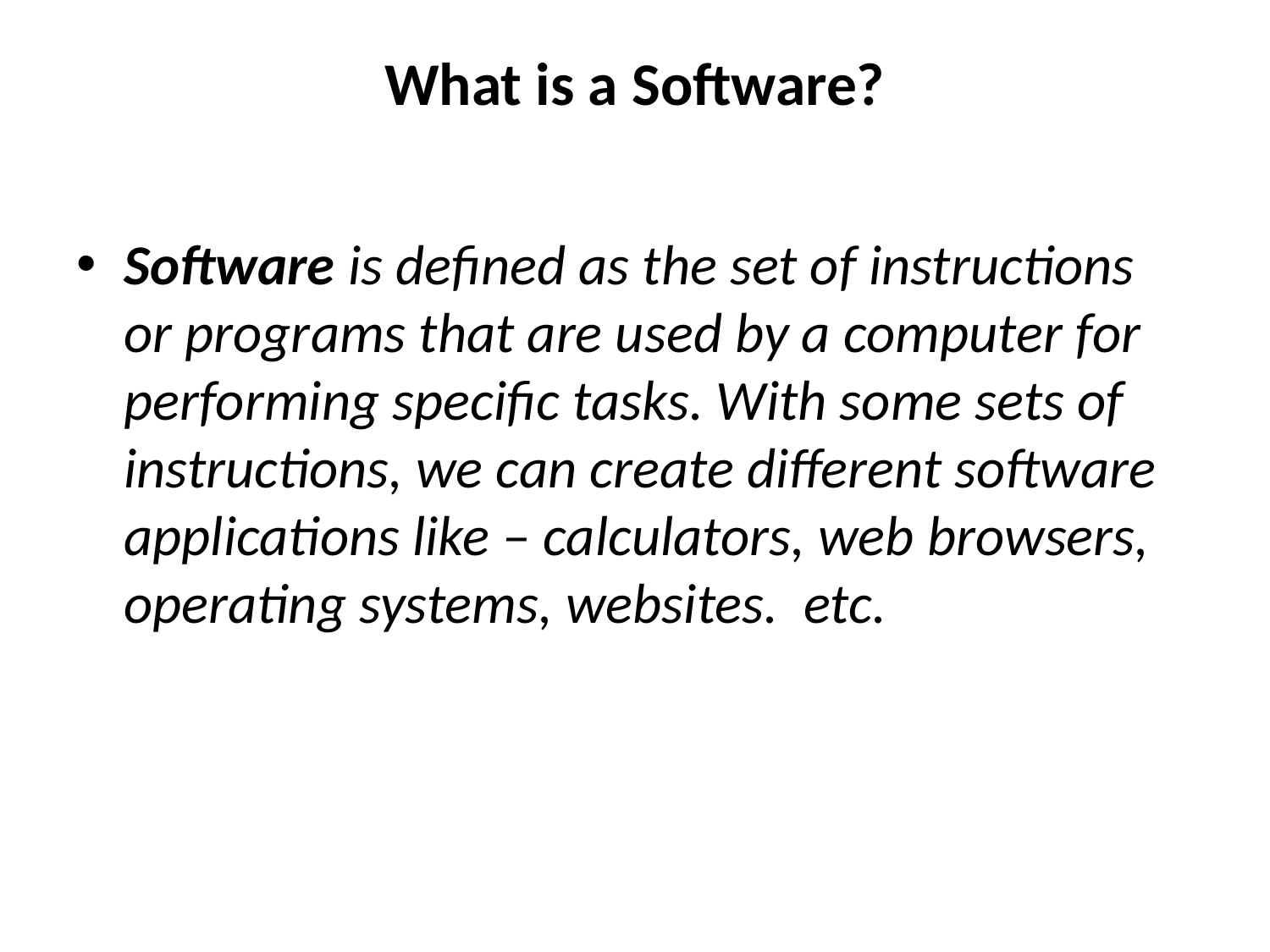

# What is a Software?
Software is defined as the set of instructions or programs that are used by a computer for performing specific tasks. With some sets of instructions, we can create different software applications like – calculators, web browsers, operating systems, websites.  etc.